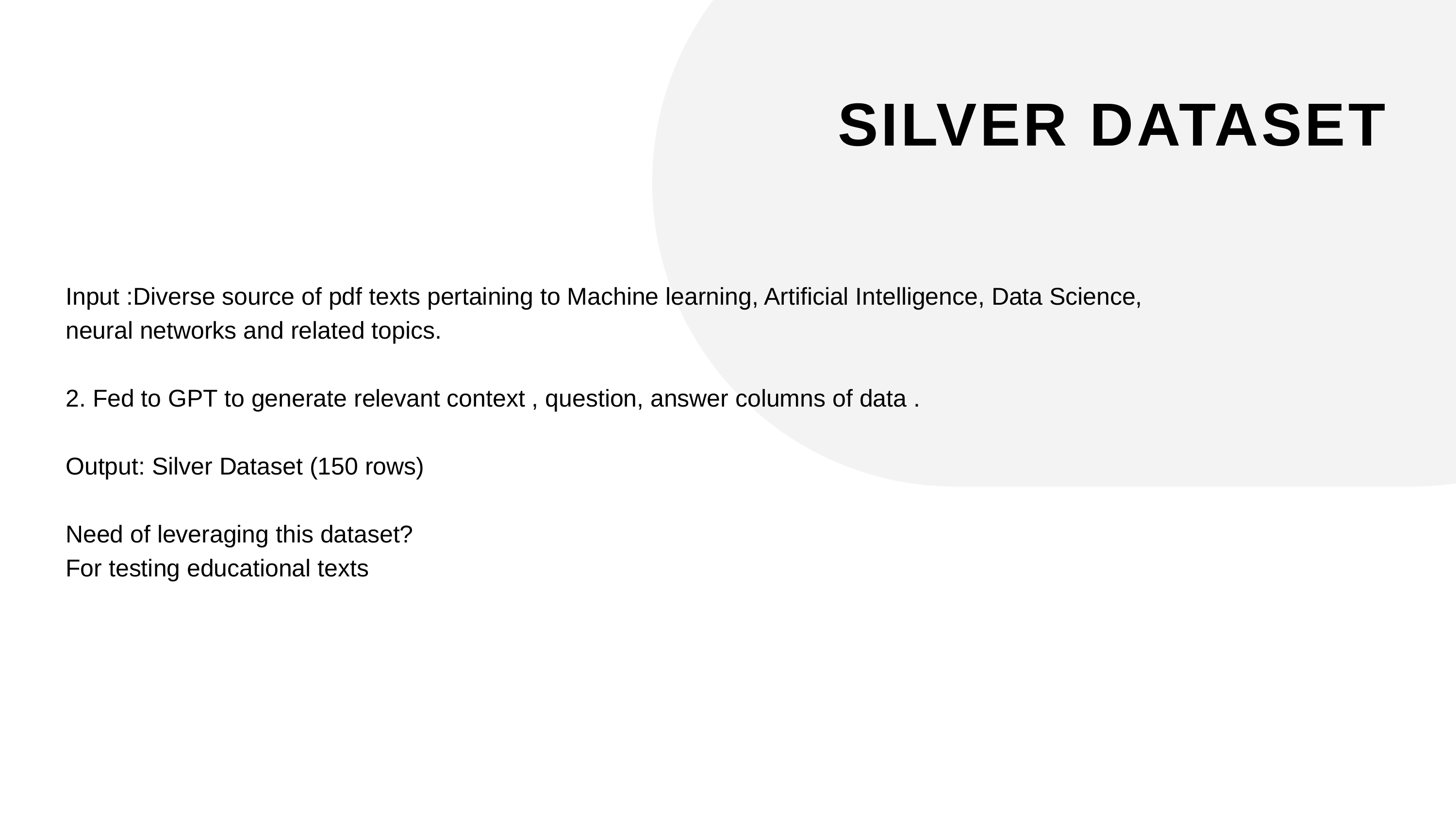

SILVER DATASET

Input :Diverse source of pdf texts pertaining to Machine learning, Artificial Intelligence, Data Science, neural networks and related topics.

2. Fed to GPT to generate relevant context , question, answer columns of data .

Output: Silver Dataset (150 rows)

Need of leveraging this dataset?
For testing educational texts